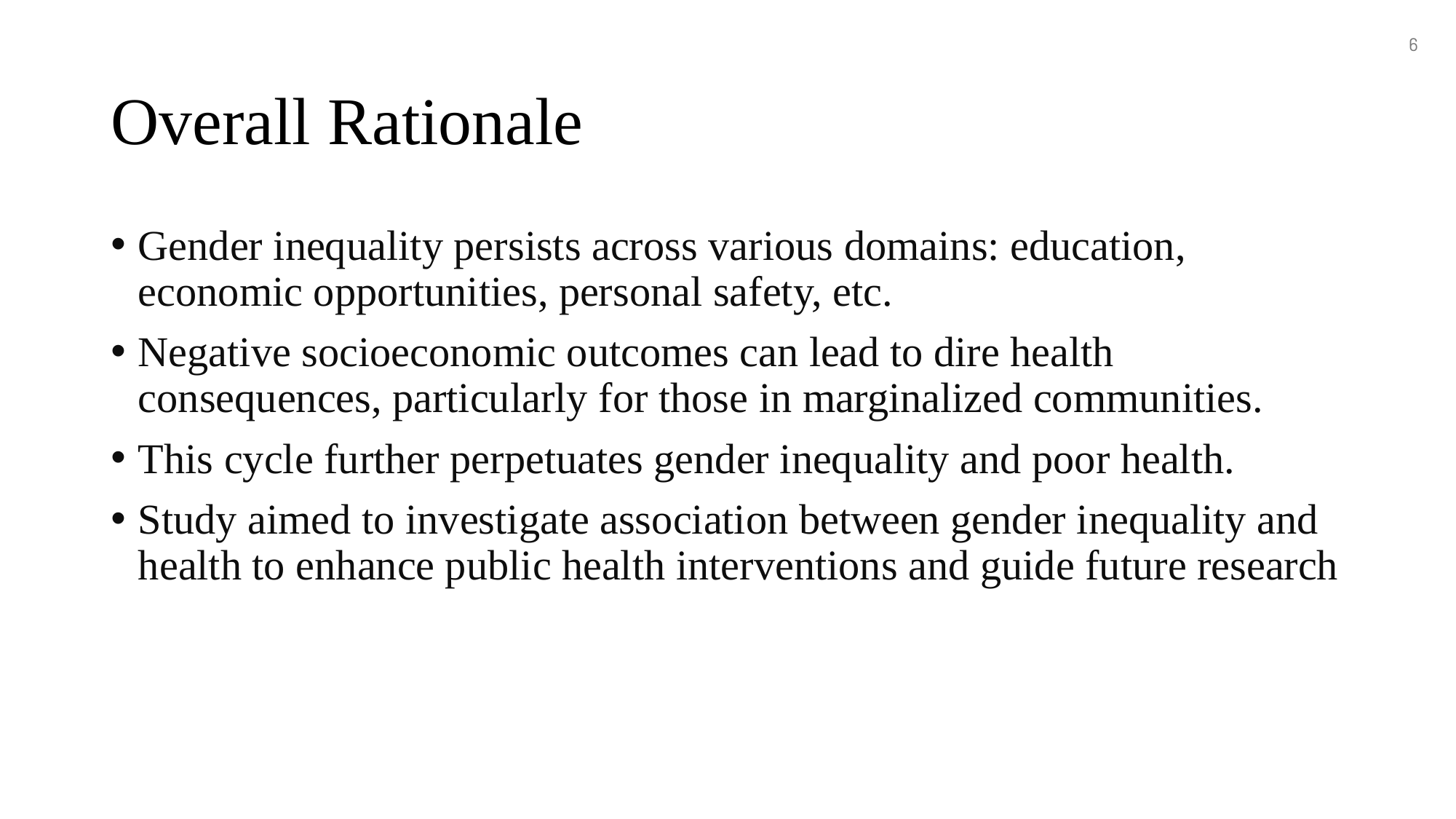

6
# Overall Rationale
Gender inequality persists across various domains: education, economic opportunities, personal safety, etc.
Negative socioeconomic outcomes can lead to dire health consequences, particularly for those in marginalized communities.
This cycle further perpetuates gender inequality and poor health.
Study aimed to investigate association between gender inequality and health to enhance public health interventions and guide future research